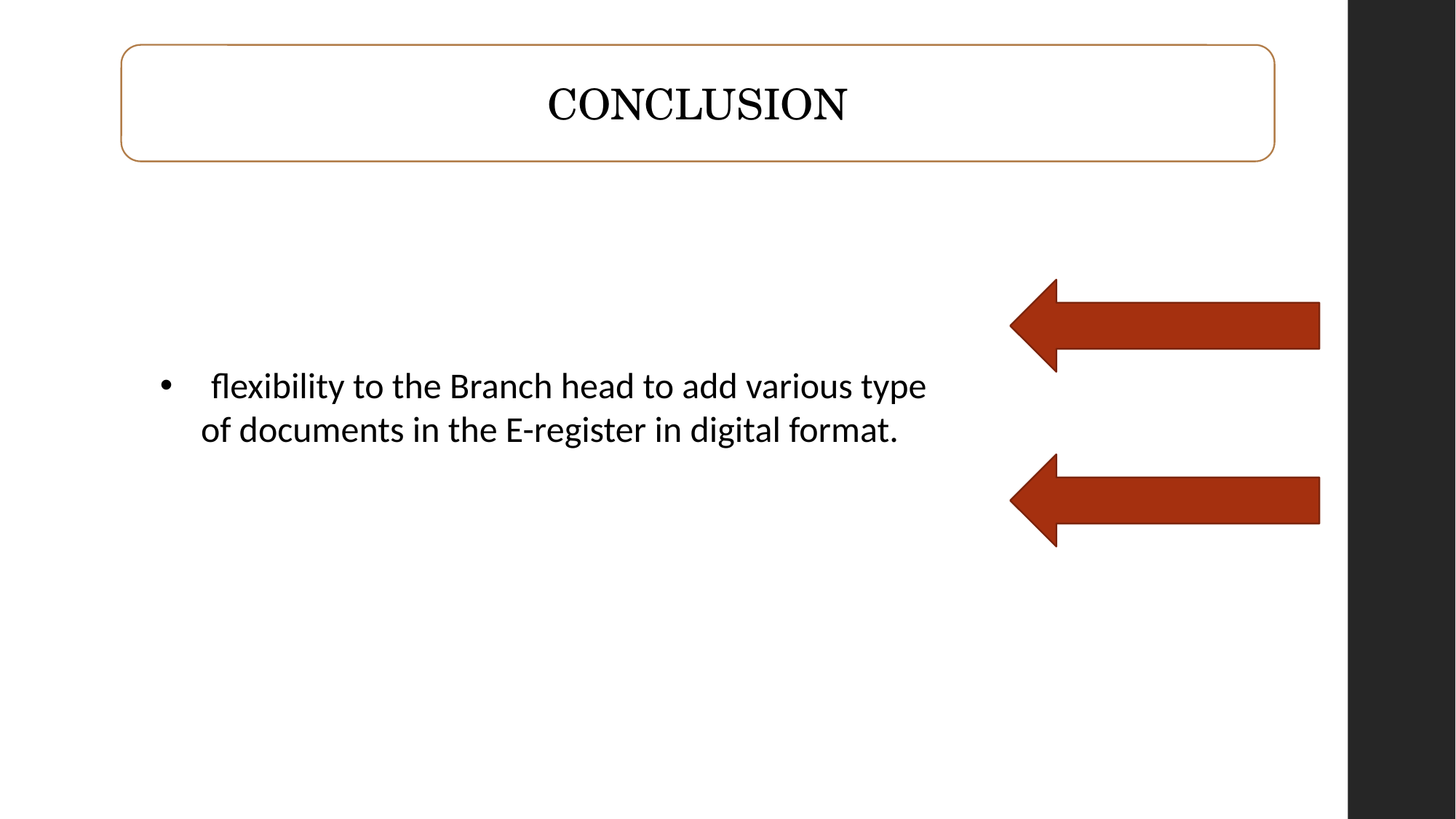

CONCLUSION

 flexibility to the Branch head to add various type of documents in the E-register in digital format.